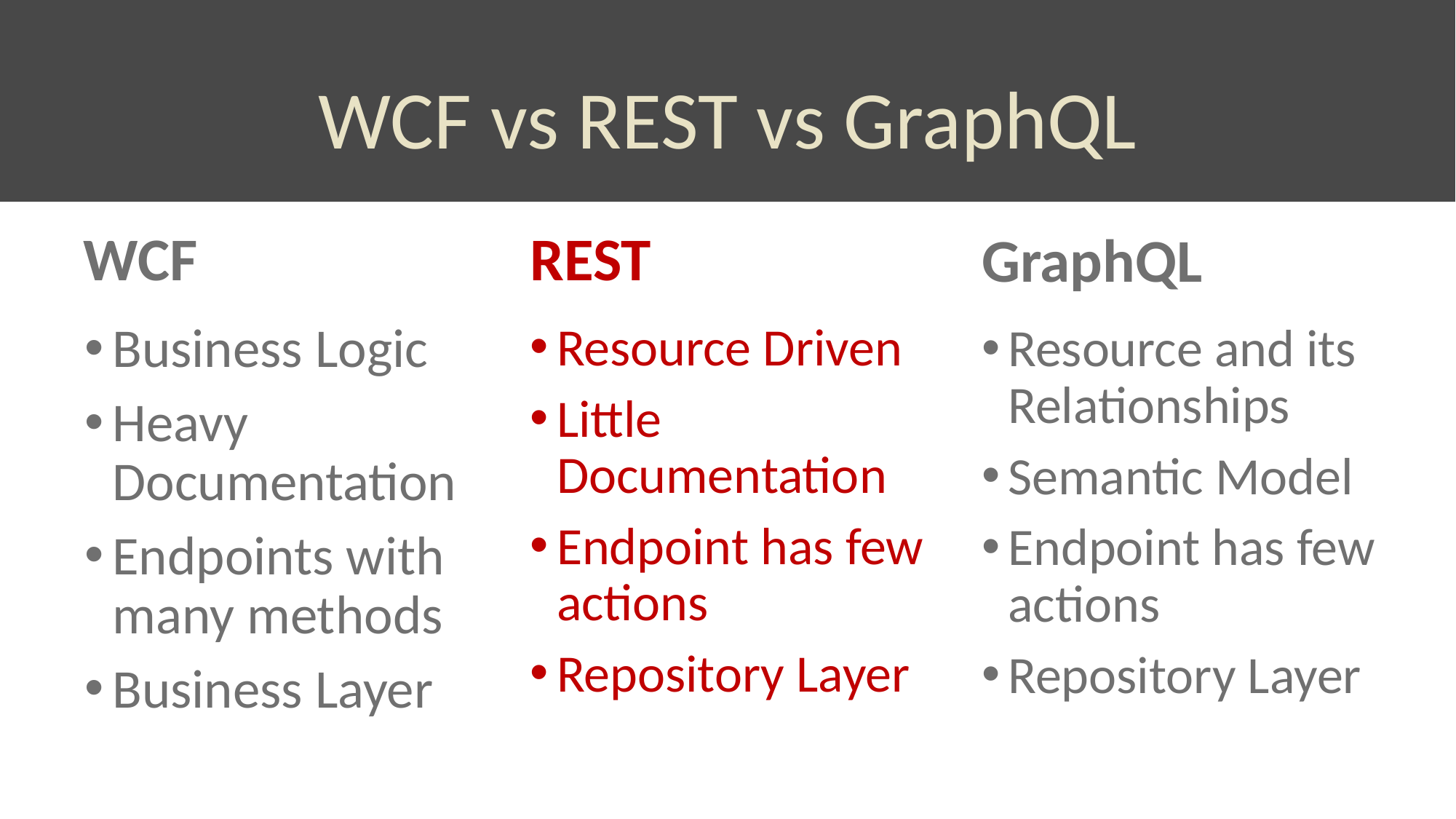

# WCF vs REST vs GraphQL
WCF
REST
GraphQL
Business Logic
Heavy Documentation
Endpoints with many methods
Business Layer

Resource Driven
Little Documentation
Endpoint has few actions
Repository Layer
Resource and its Relationships
Semantic Model
Endpoint has few actions
Repository Layer